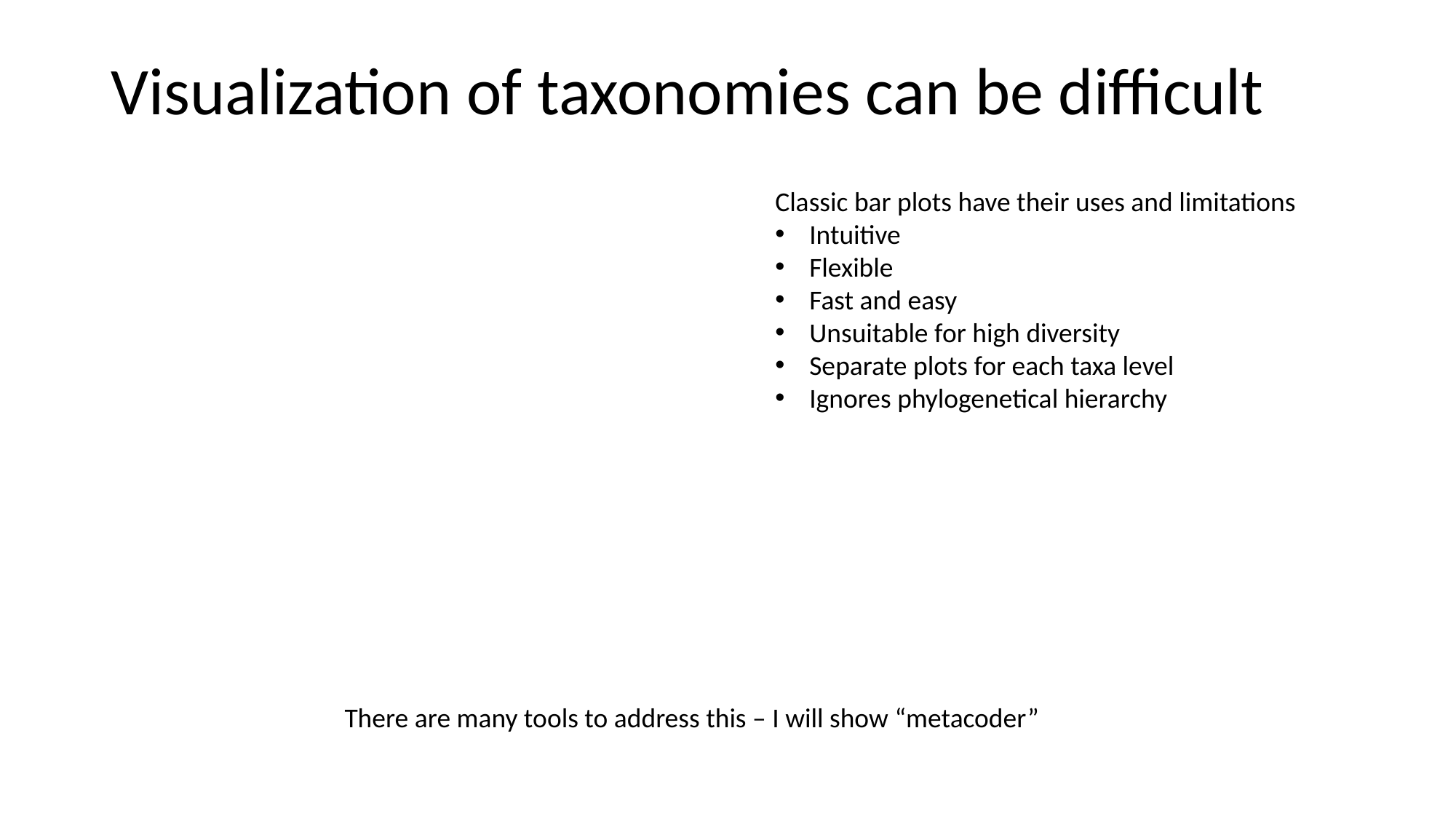

# Visualization of taxonomies can be difficult
Classic bar plots have their uses and limitations
Intuitive
Flexible
Fast and easy
Unsuitable for high diversity
Separate plots for each taxa level
Ignores phylogenetical hierarchy

There are many tools to address this – I will show “metacoder”